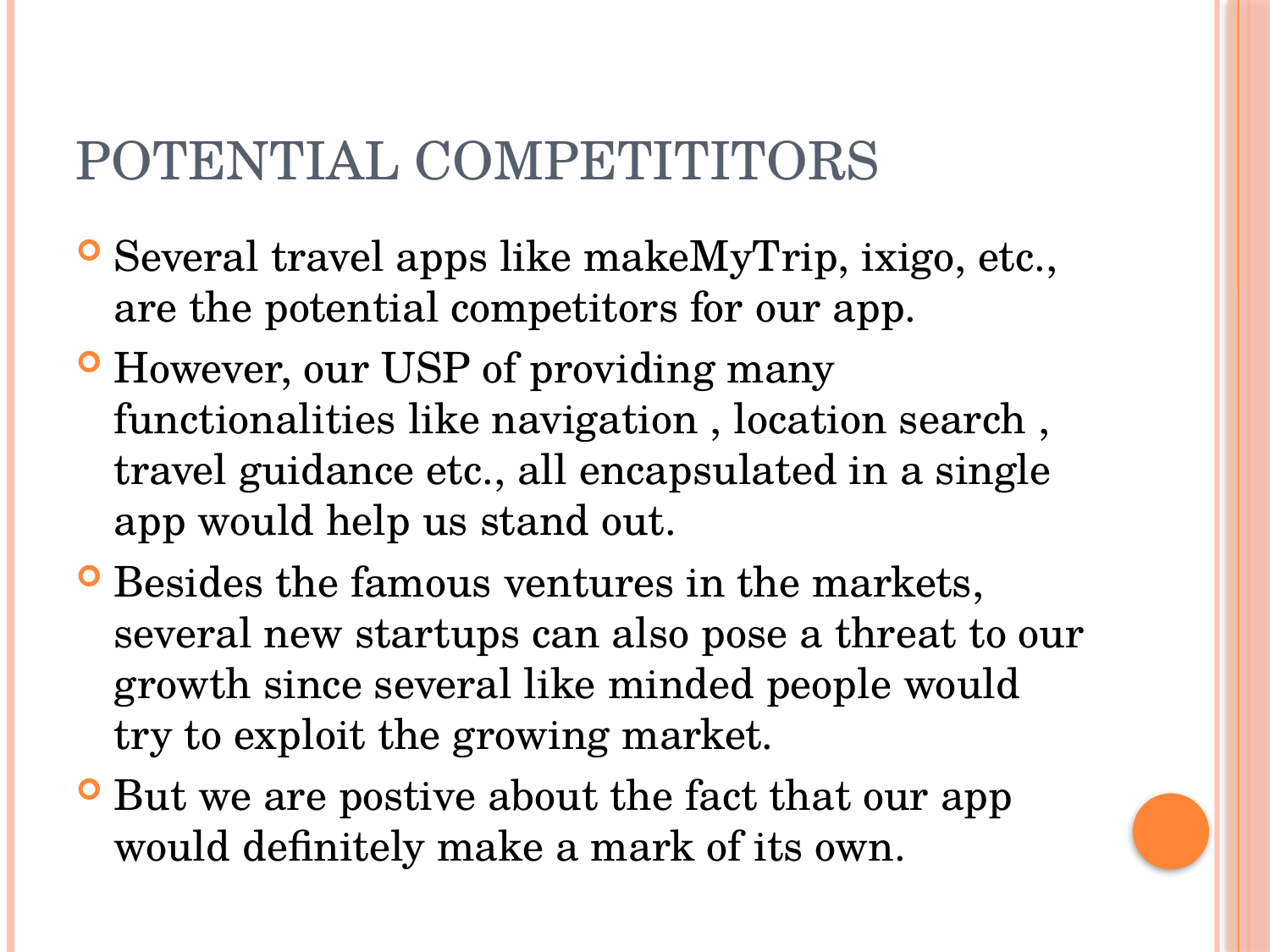

# POTENTIAL COMPETITITORS
Several travel apps like makeMyTrip, ixigo, etc., are the potential competitors for our app.
However, our USP of providing many functionalities like navigation , location search , travel guidance etc., all encapsulated in a single app would help us stand out.
Besides the famous ventures in the markets, several new startups can also pose a threat to our growth since several like minded people would try to exploit the growing market.
But we are postive about the fact that our app would definitely make a mark of its own.